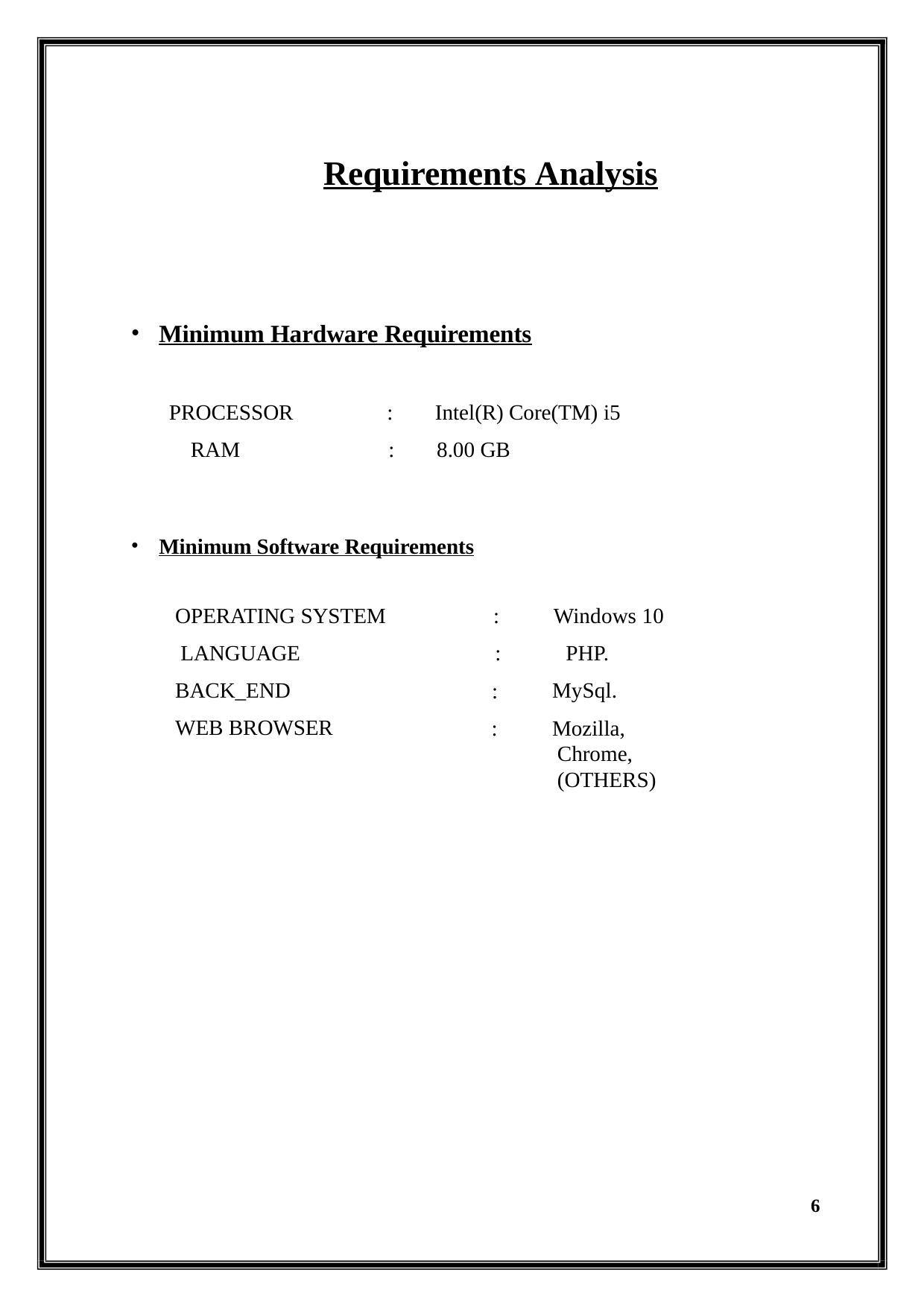

Requirements Analysis
Minimum Hardware Requirements
PROCESSOR  RAM
:	Intel(R) Core(TM) i5
:	8.00 GB
Minimum Software Requirements
OPERATING SYSTEM  LANGUAGE  BACK_END
WEB BROWSER
:
:
:
:
Windows 10  PHP.
MySql.
Mozilla, Chrome, (OTHERS)
6